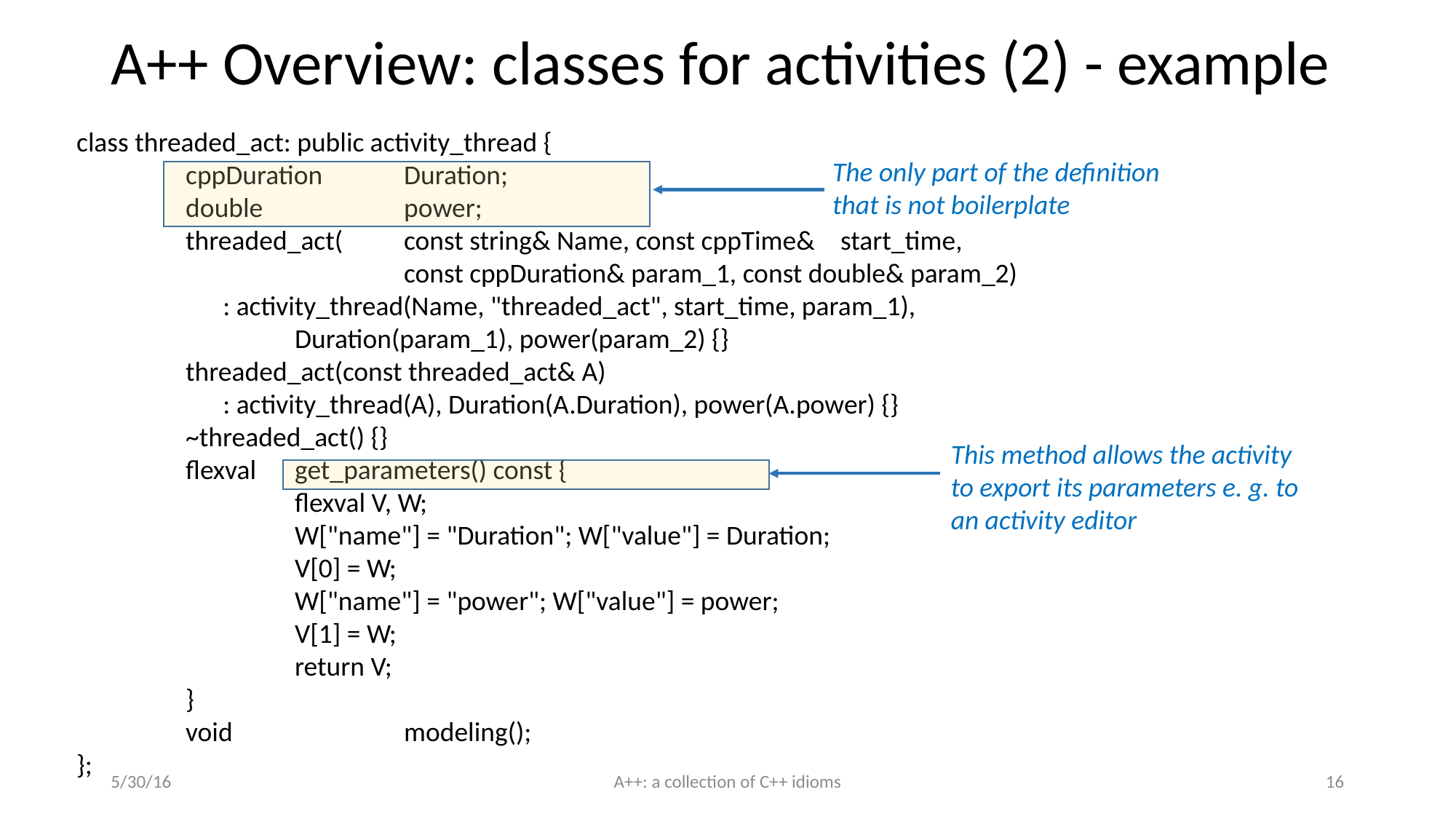

# A++ Overview: classes for activities (2) - example
class threaded_act: public activity_thread {
	cppDuration	Duration;
	double		power;
	threaded_act(	const string& Name, const cppTime&	start_time,
			const cppDuration& param_1, const double& param_2)
	      : activity_thread(Name, "threaded_act", start_time, param_1),
		Duration(param_1), power(param_2) {}
	threaded_act(const threaded_act& A)
	      : activity_thread(A), Duration(A.Duration), power(A.power) {}
	~threaded_act() {}
	flexval	get_parameters() const {
		flexval V, W;
		W["name"] = "Duration"; W["value"] = Duration;
		V[0] = W;
		W["name"] = "power"; W["value"] = power;
		V[1] = W;
		return V;
	}
	void		modeling();
};
The only part of the definition that is not boilerplate

This method allows the activity to export its parameters e. g. to an activity editor

5/30/16
A++: a collection of C++ idioms
16